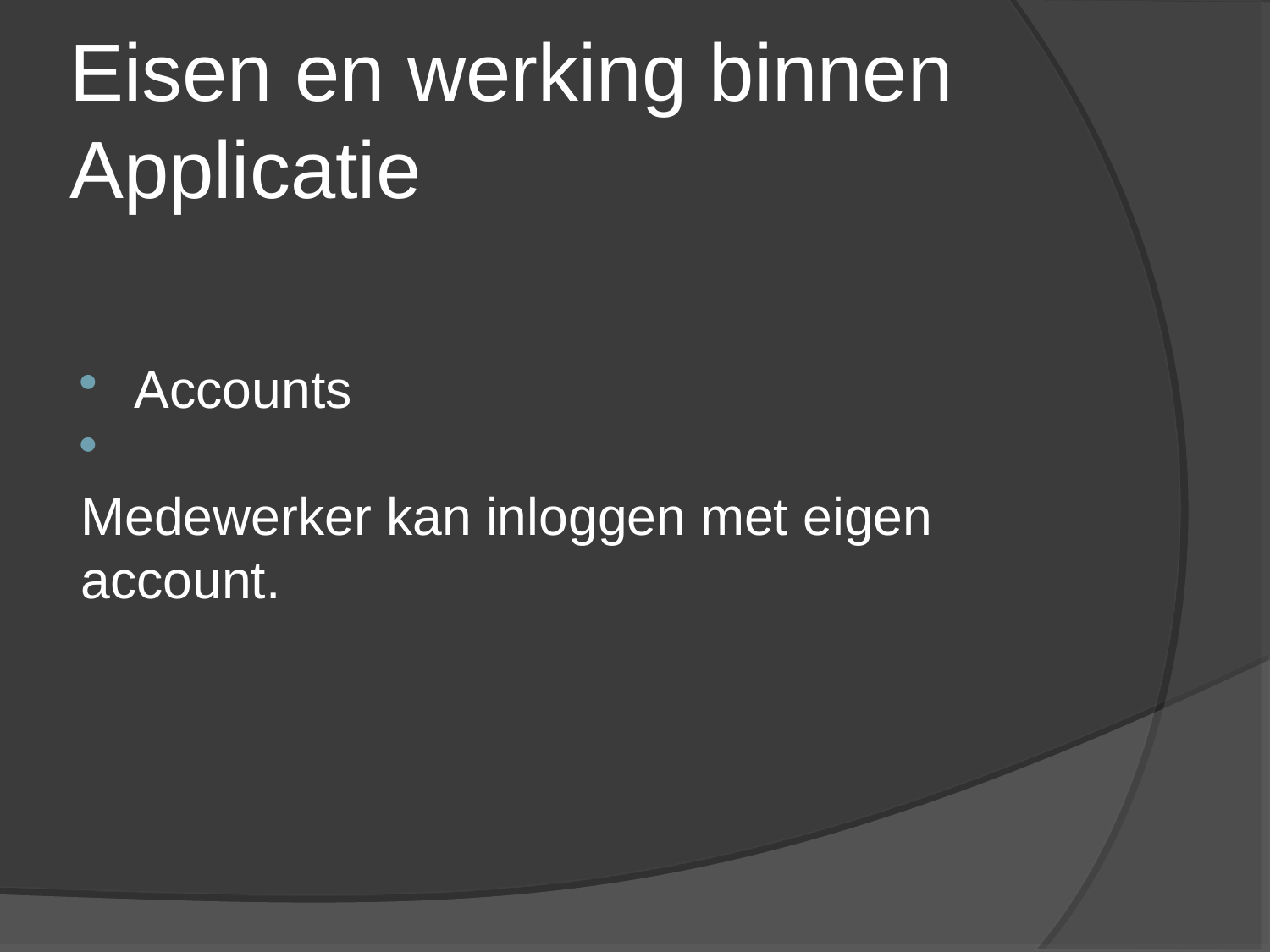

Eisen en werking binnen Applicatie

Accounts

Medewerker kan inloggen met eigen account.